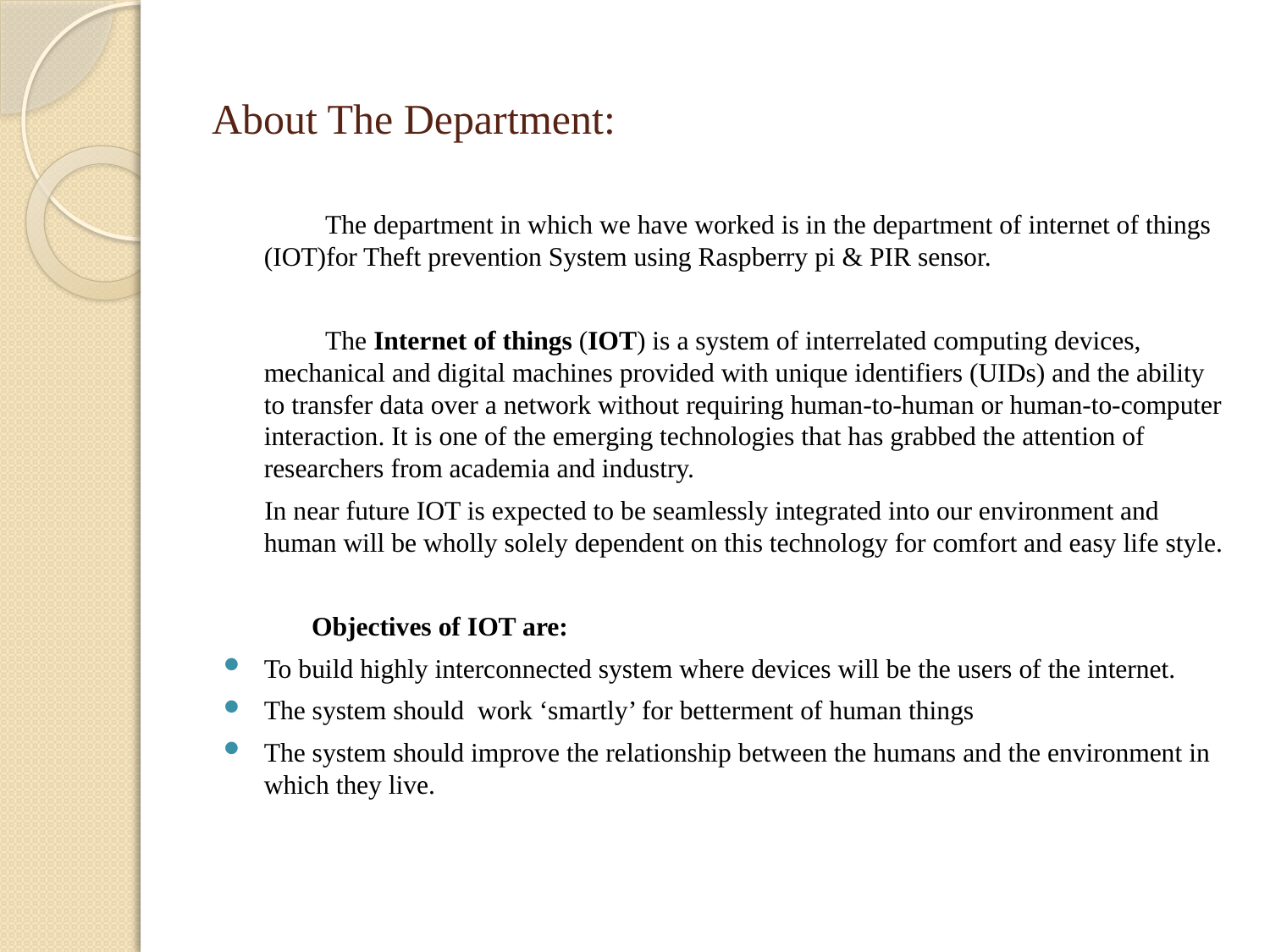

# About The Department:
               The department in which we have worked is in the department of internet of things (IOT)for Theft prevention System using Raspberry pi & PIR sensor.

               The Internet of things (IOT) is a system of interrelated computing devices, mechanical and digital machines provided with unique identifiers (UIDs) and the ability to transfer data over a network without requiring human-to-human or human-to-computer interaction. It is one of the emerging technologies that has grabbed the attention of researchers from academia and industry.
      In near future IOT is expected to be seamlessly integrated into our environment and human will be wholly solely dependent on this technology for comfort and easy life style.

             Objectives of IOT are:
To build highly interconnected system where devices will be the users of the internet.
The system should  work ‘smartly’ for betterment of human things
The system should improve the relationship between the humans and the environment in which they live.